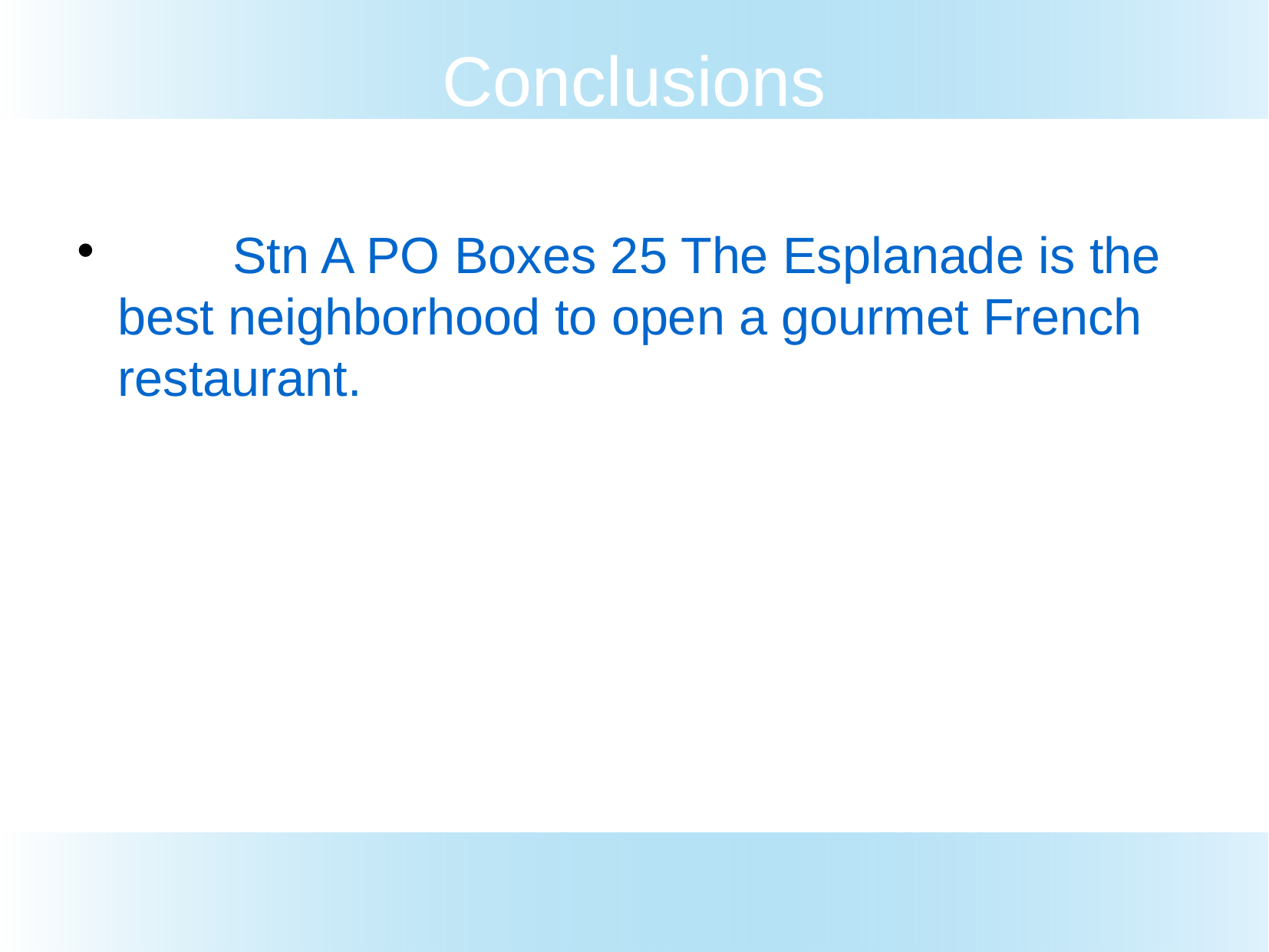

Conclusions
 	Stn A PO Boxes 25 The Esplanade is the best neighborhood to open a gourmet French restaurant.